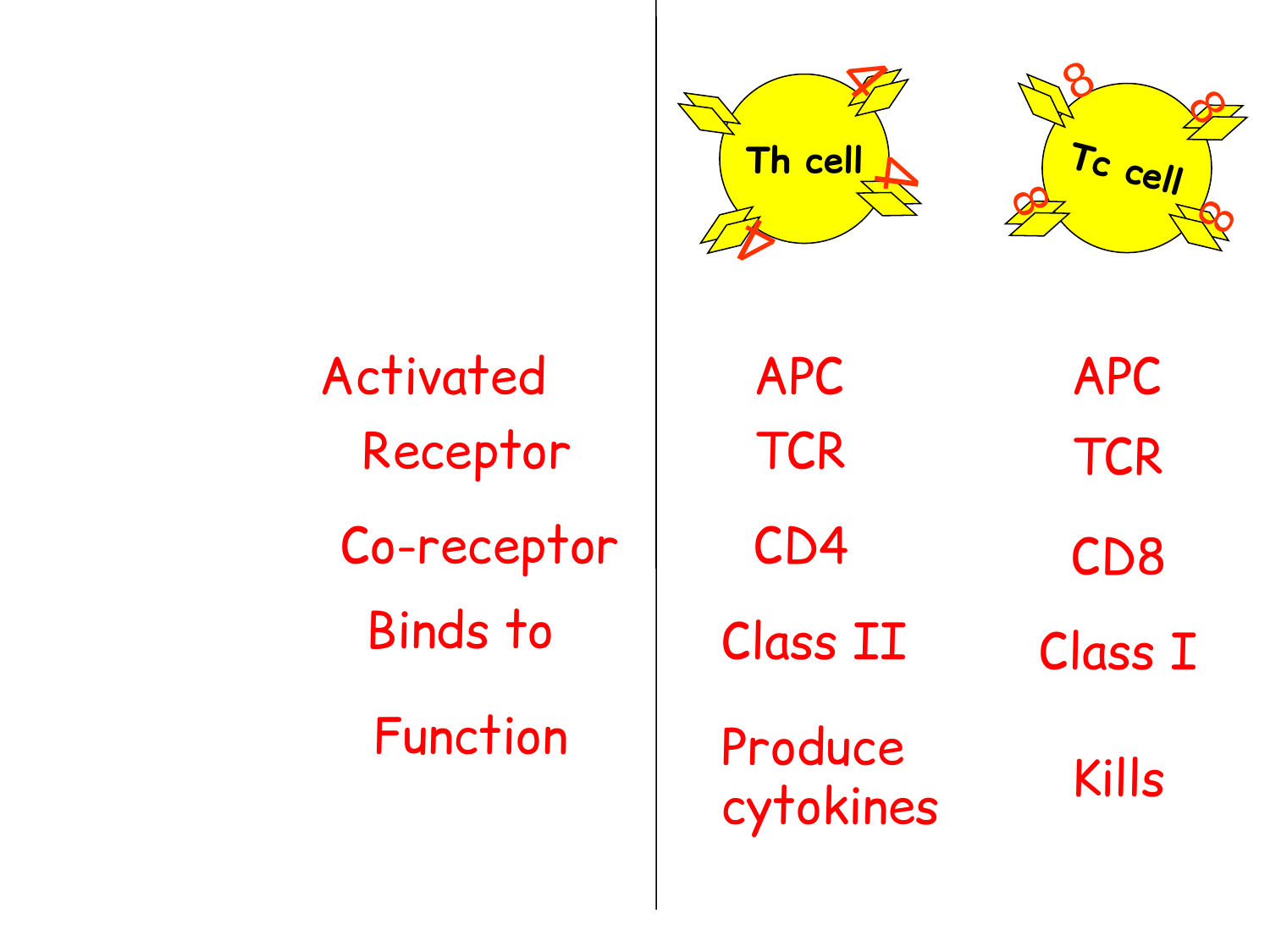

4
4
4

Th cell
8
8
8
8

Tc cell

Naïve Cell Activated By
APC
APC
Receptor
TCR
TCR
Co-receptor
CD4
CD8
Binds to
Class II
Class I
Function
Produce
cytokines
Kills